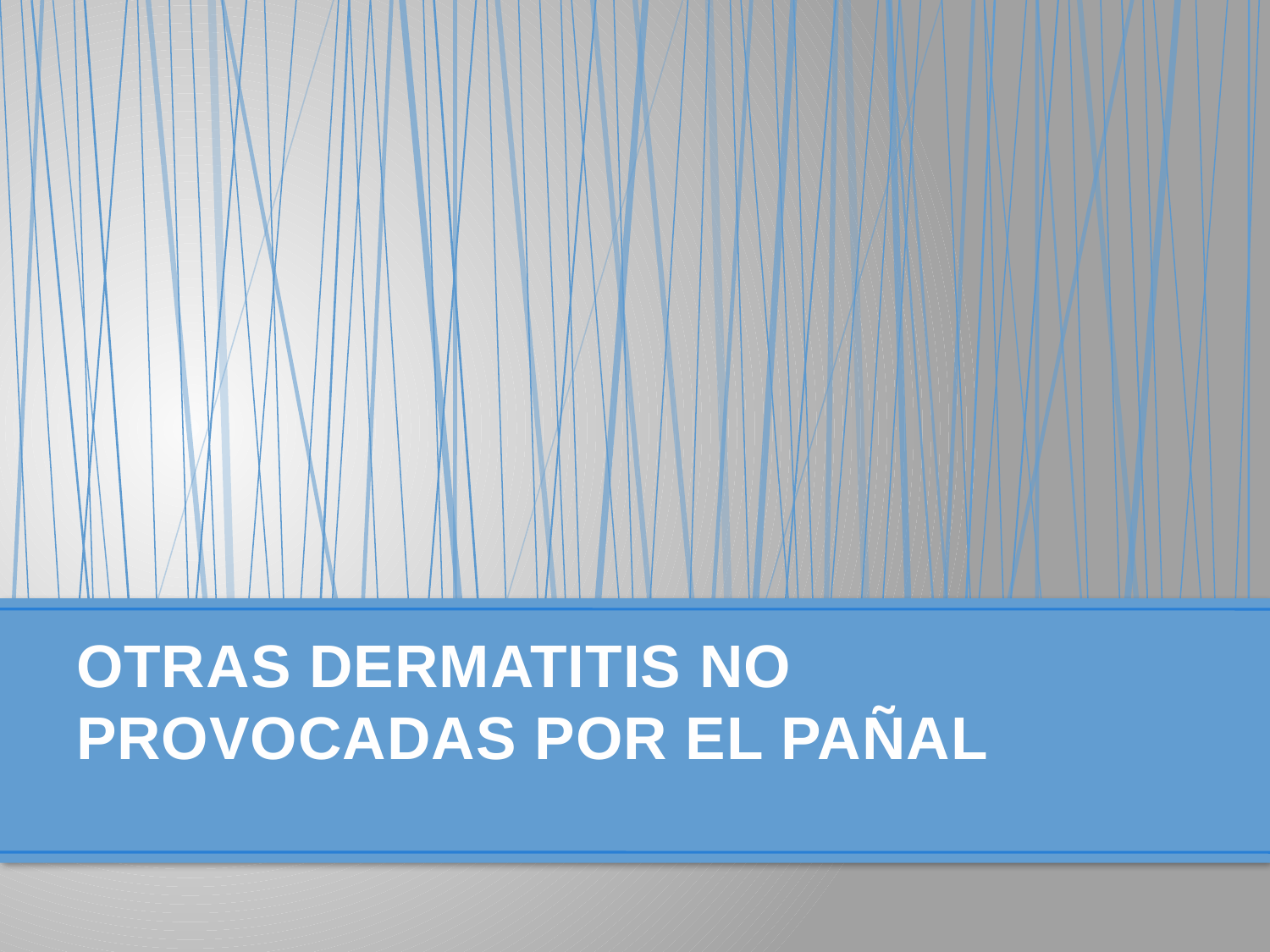

# OTRAS DERMATITIS NO PROVOCADAS POR EL PAÑAL